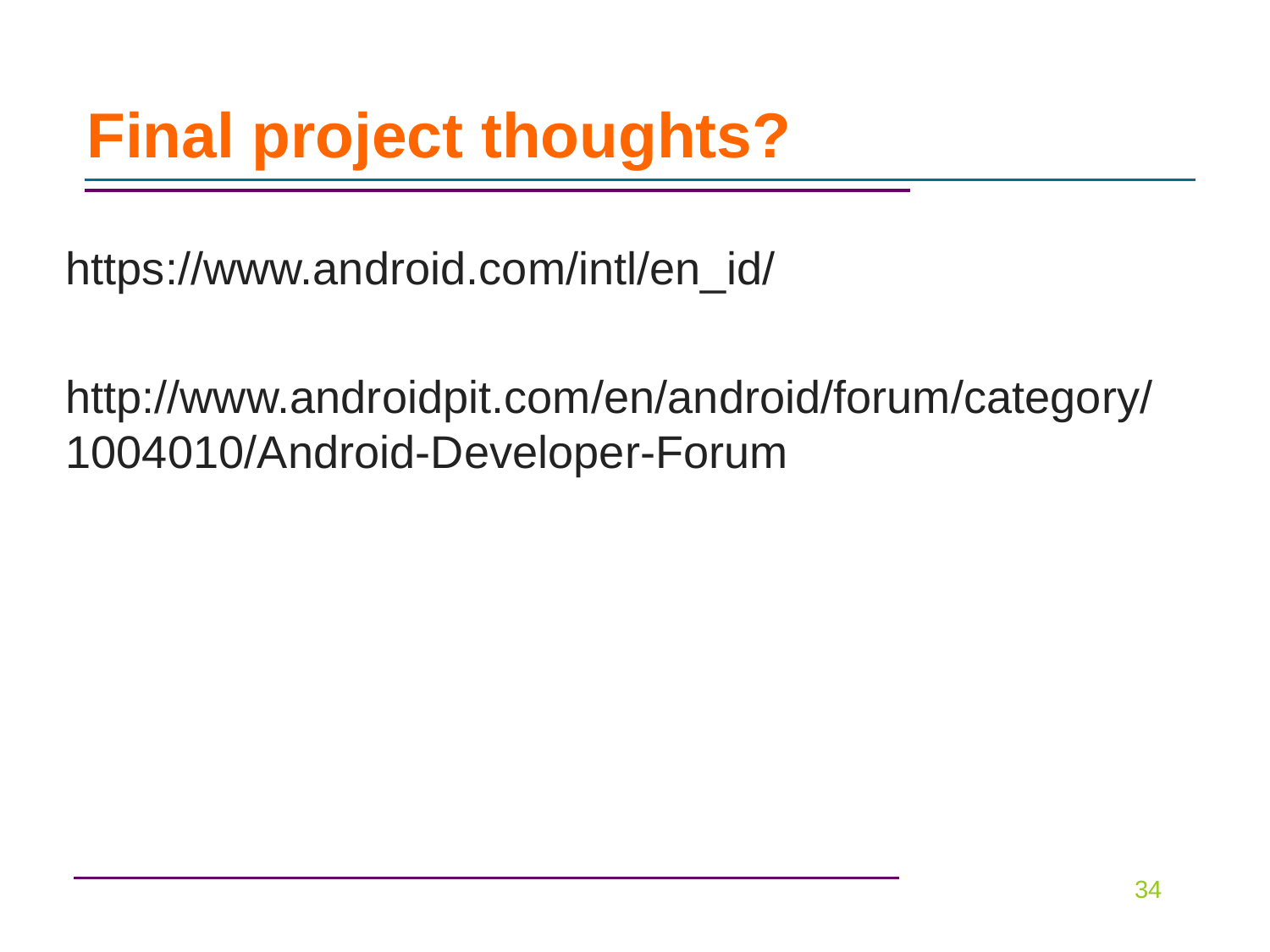

# Final project thoughts?
https://www.android.com/intl/en_id/

http://www.androidpit.com/en/android/forum/category/1004010/Android-Developer-Forum

34